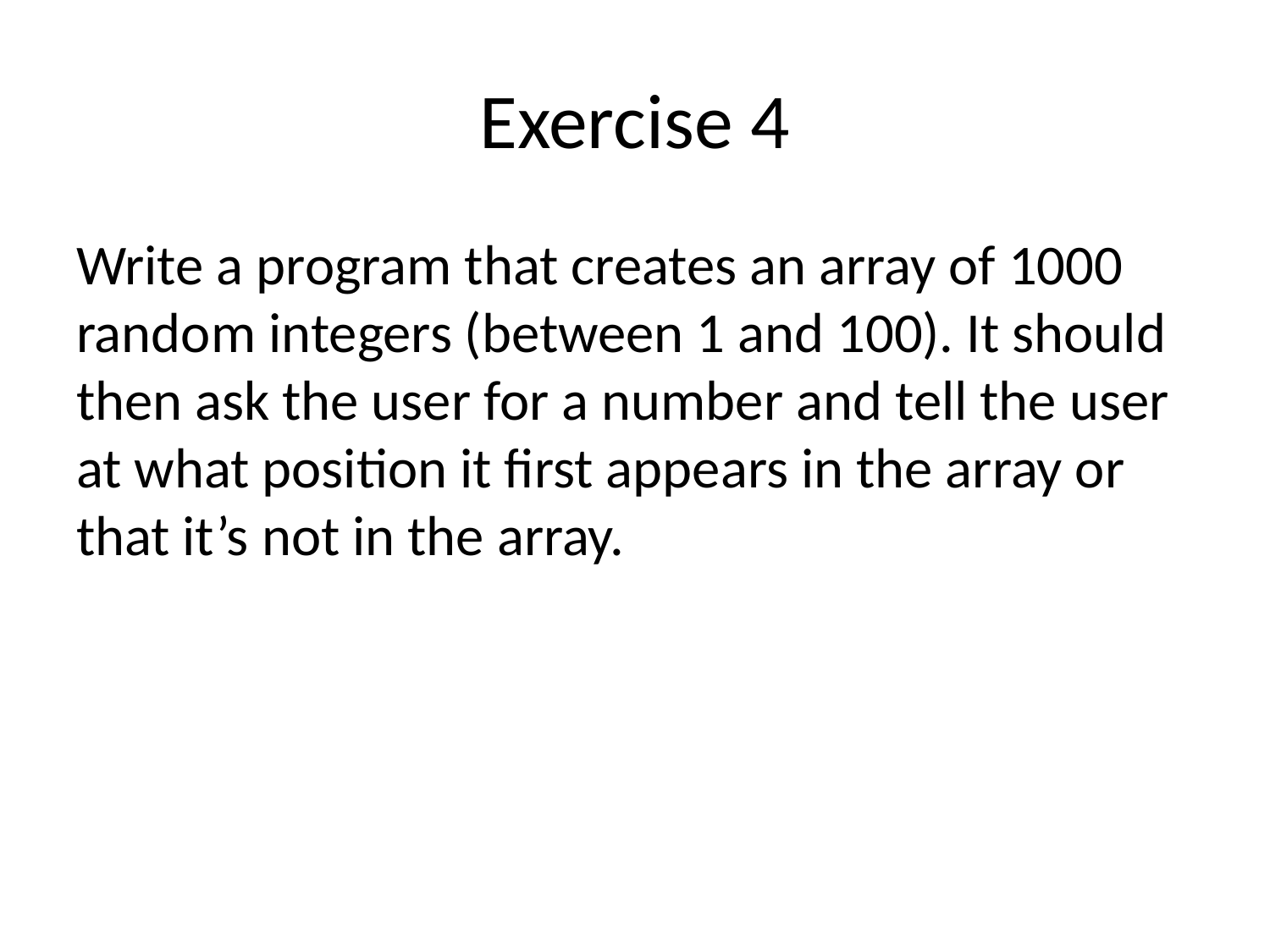

# Exercise 4
Write a program that creates an array of 1000 random integers (between 1 and 100). It should then ask the user for a number and tell the user at what position it first appears in the array or that it’s not in the array.